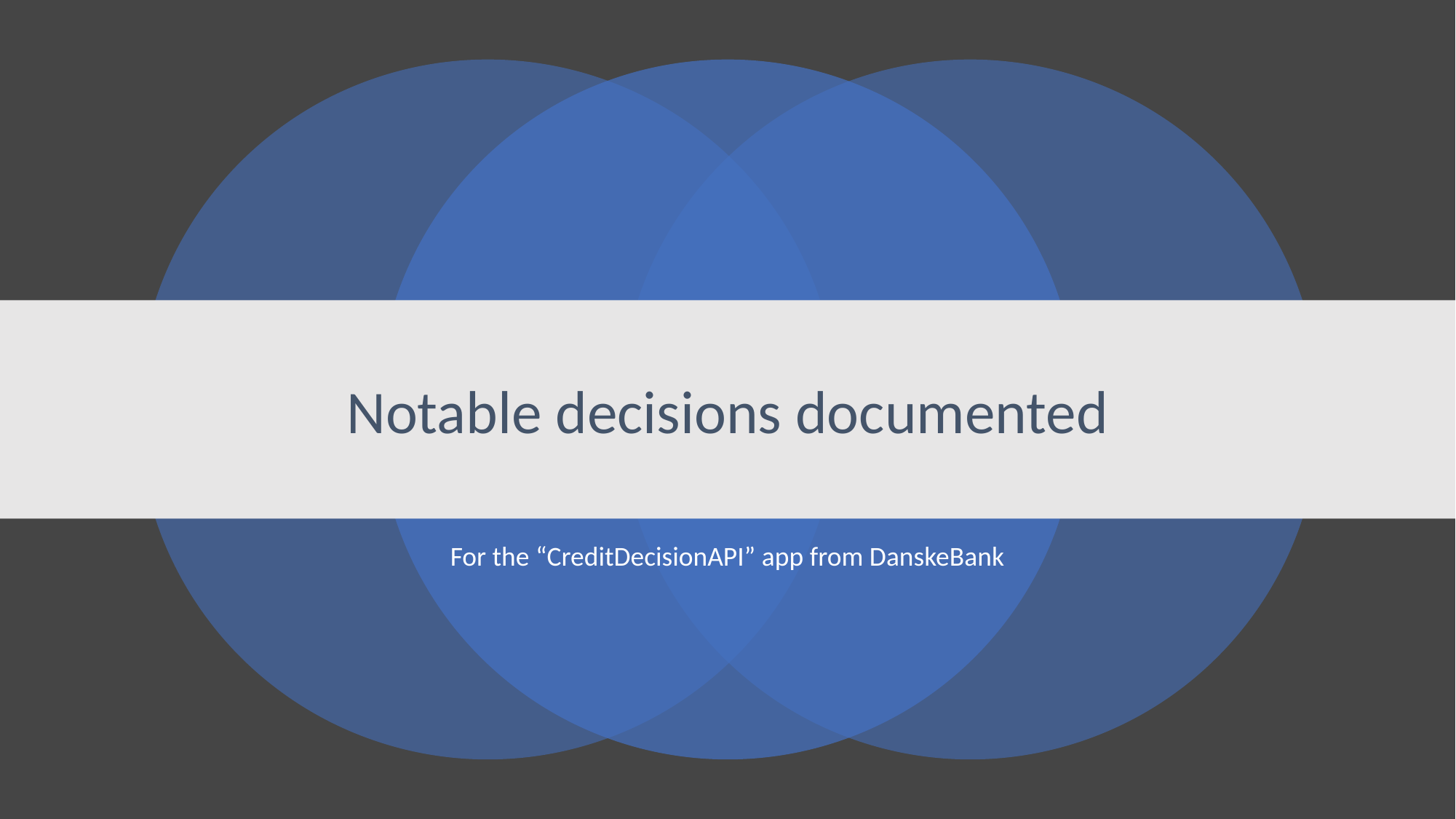

# Notable decisions documented
For the “CreditDecisionAPI” app from DanskeBank